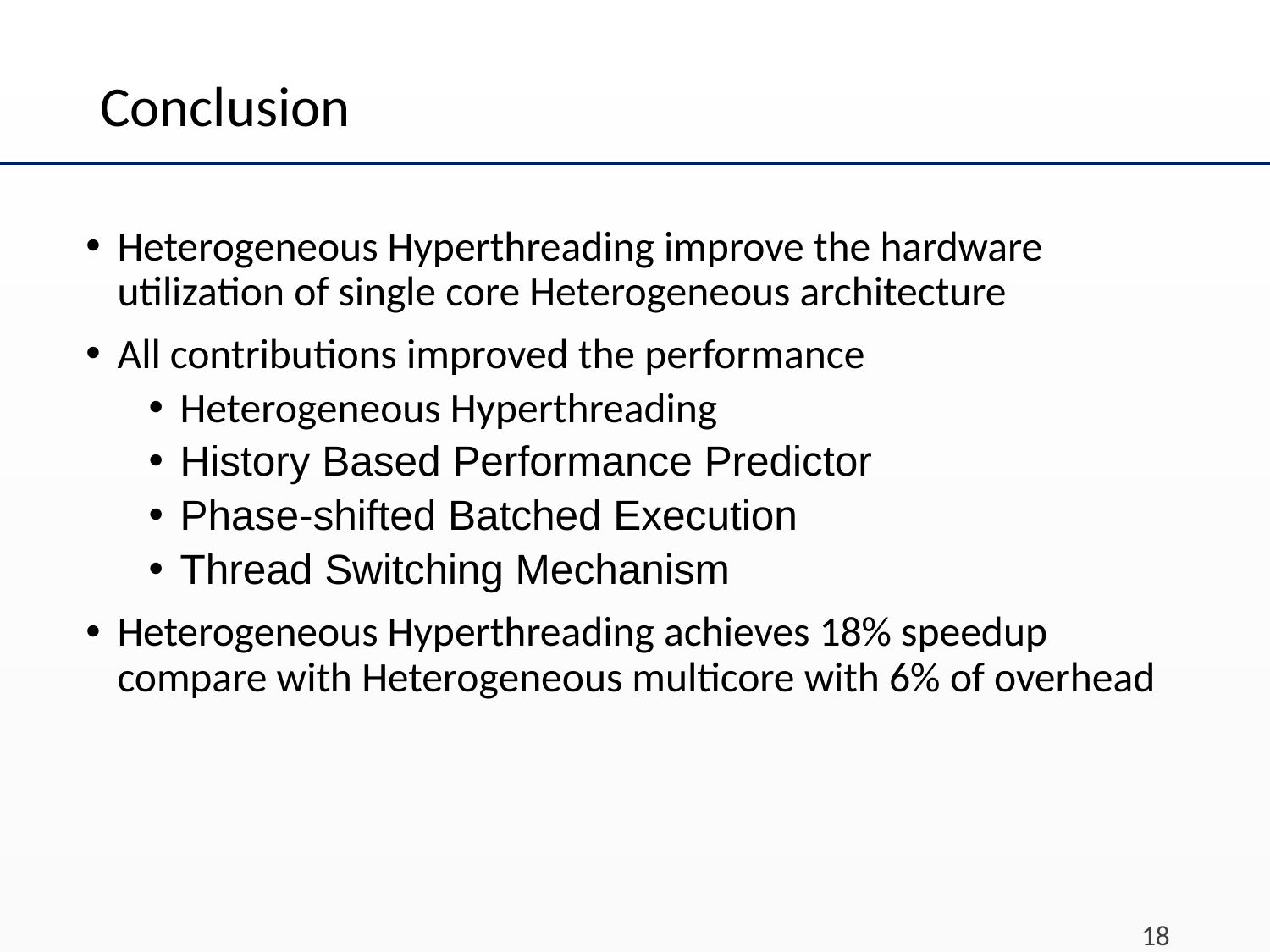

# Conclusion
Heterogeneous Hyperthreading improve the hardware utilization of single core Heterogeneous architecture
All contributions improved the performance
Heterogeneous Hyperthreading
History Based Performance Predictor
Phase-shifted Batched Execution
Thread Switching Mechanism
Heterogeneous Hyperthreading achieves 18% speedup compare with Heterogeneous multicore with 6% of overhead

18